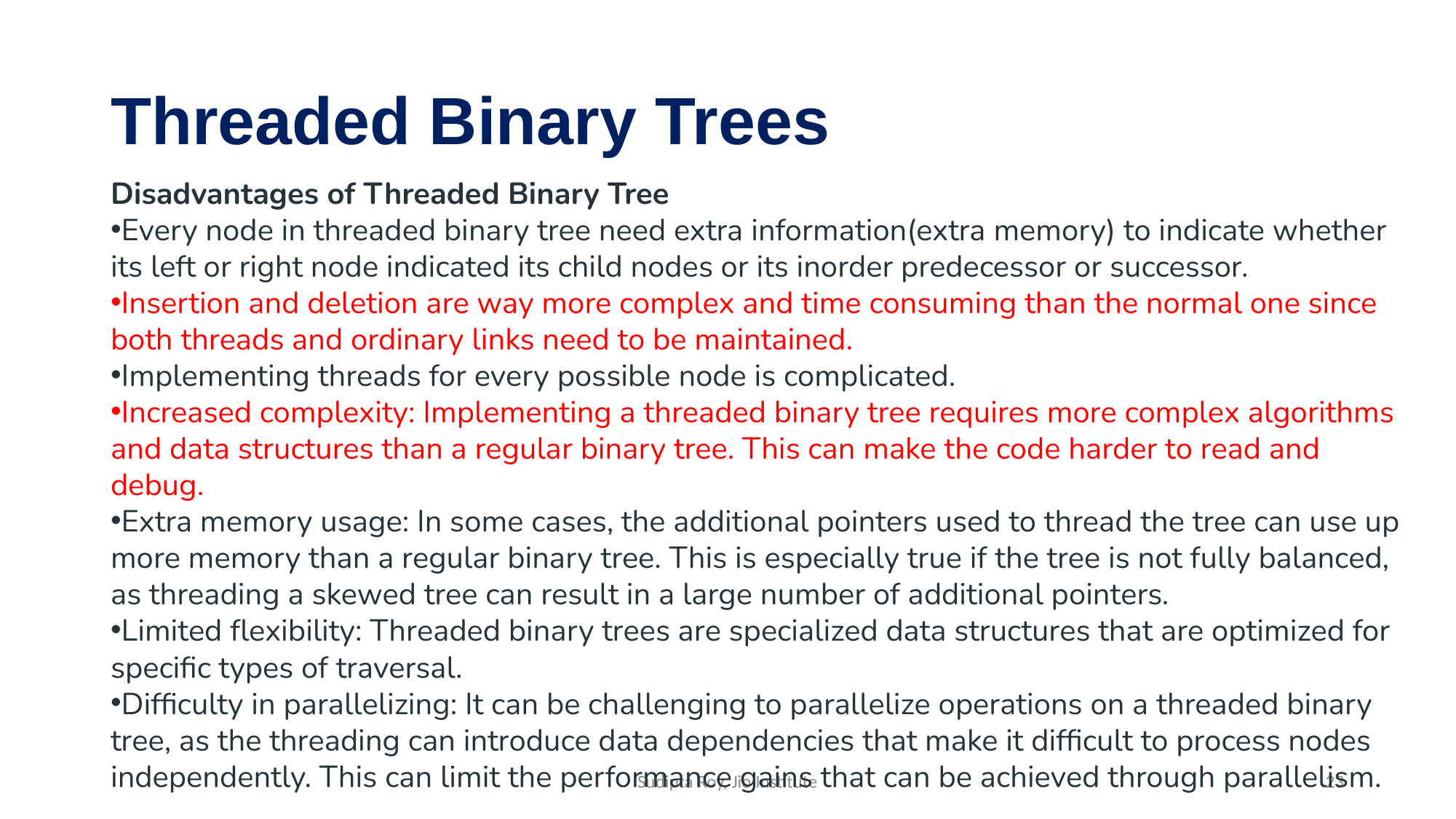

# Threaded Binary Trees
Disadvantages of Threaded Binary Tree
Every node in threaded binary tree need extra information(extra memory) to indicate whether its left or right node indicated its child nodes or its inorder predecessor or successor.
Insertion and deletion are way more complex and time consuming than the normal one since both threads and ordinary links need to be maintained.
Implementing threads for every possible node is complicated.
Increased complexity: Implementing a threaded binary tree requires more complex algorithms and data structures than a regular binary tree. This can make the code harder to read and debug.
Extra memory usage: In some cases, the additional pointers used to thread the tree can use up more memory than a regular binary tree. This is especially true if the tree is not fully balanced, as threading a skewed tree can result in a large number of additional pointers.
Limited flexibility: Threaded binary trees are specialized data structures that are optimized for specific types of traversal.
Difficulty in parallelizing: It can be challenging to parallelize operations on a threaded binary tree, as the threading can introduce data dependencies that make it difficult to process nodes independently. This can limit the performance gains that can be achieved through parallelism.
Sudipta Roy, Jio Institute
23